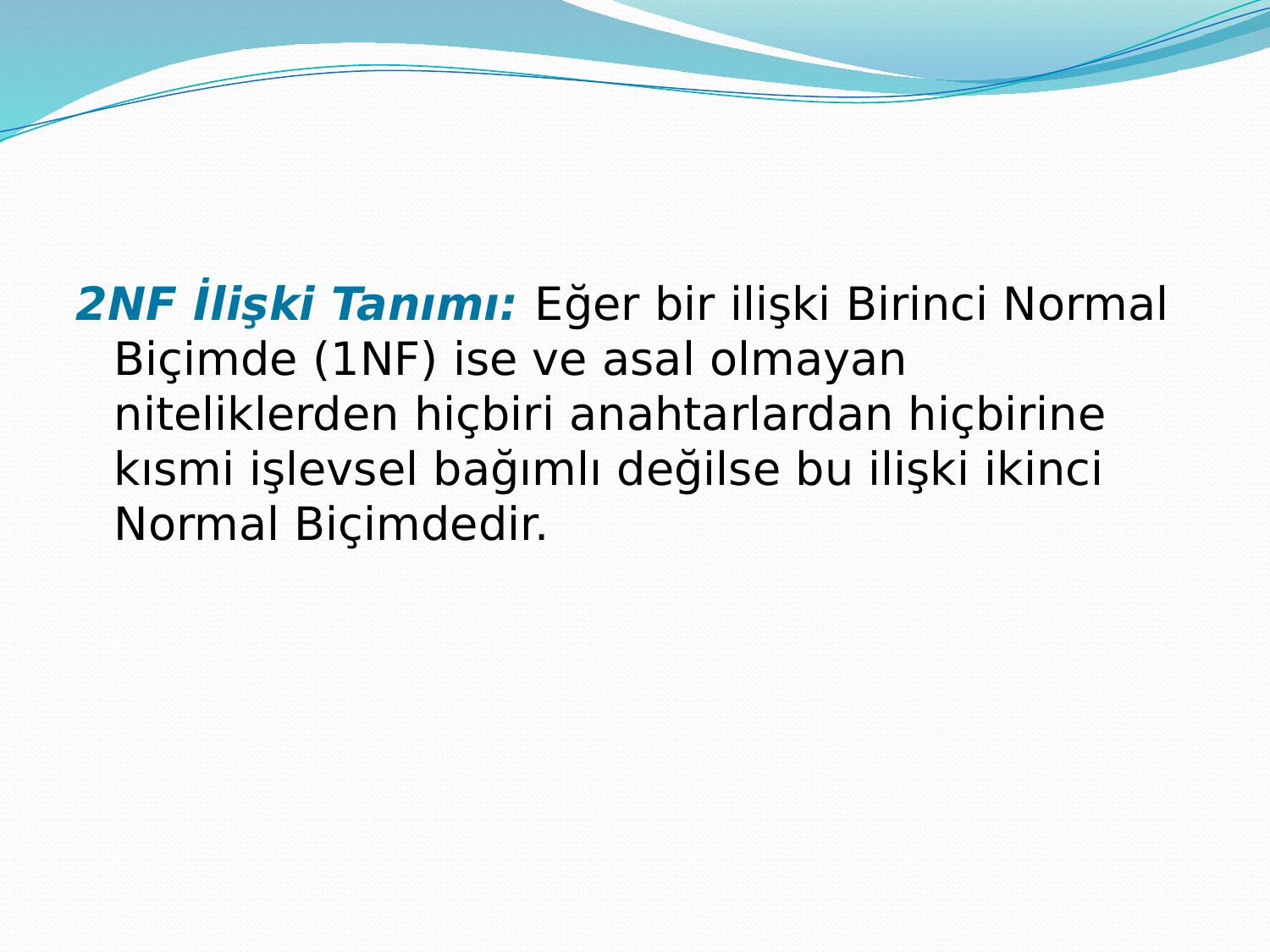

2NF İlişki Tanımı: Eğer bir ilişki Birinci Normal Biçimde (1NF) ise ve asal olmayan niteliklerden hiçbiri anahtarlardan hiçbirine kısmi işlevsel bağımlı değilse bu ilişki ikinci Normal Biçimdedir.